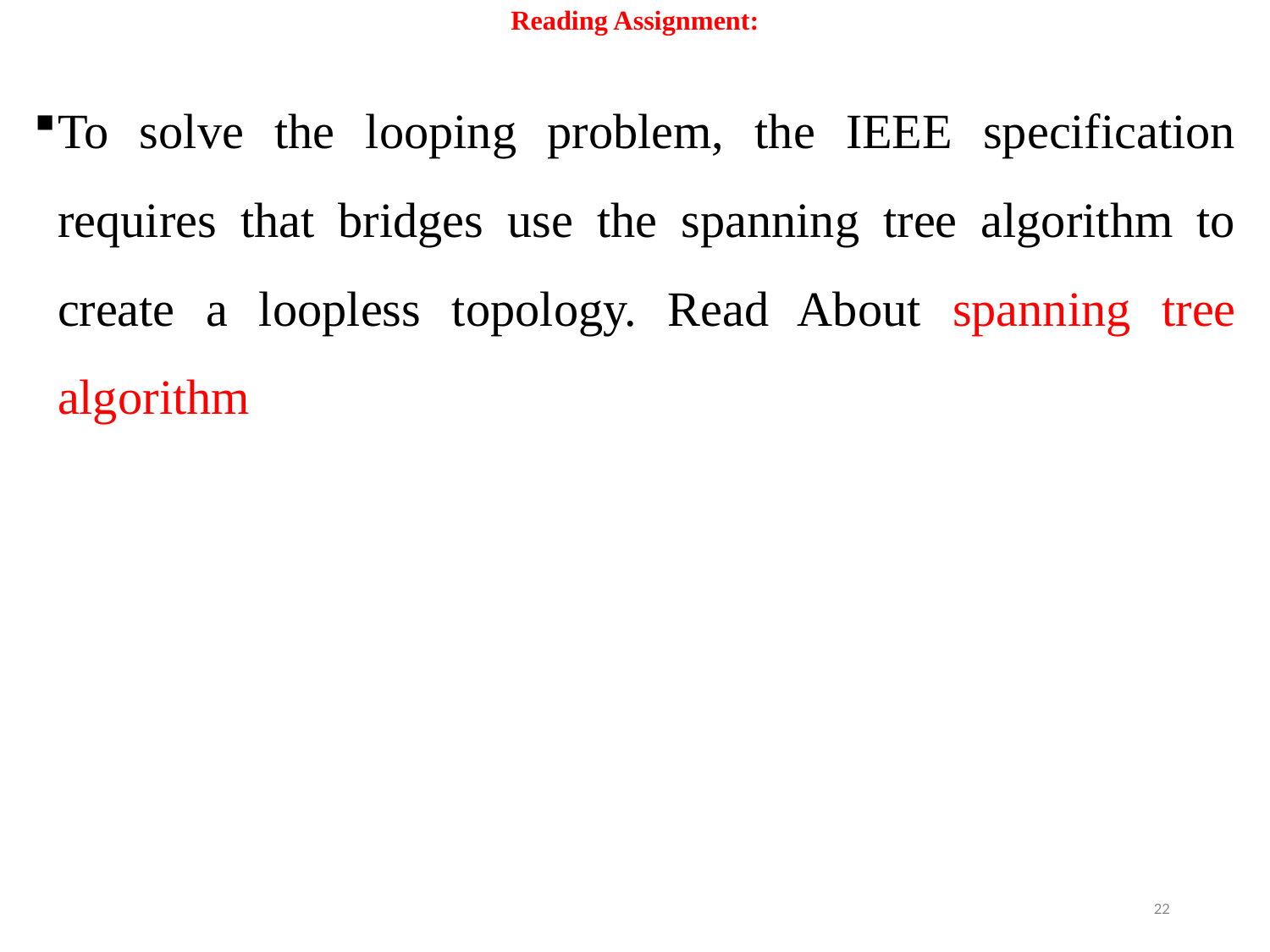

# Reading Assignment:
To solve the looping problem, the IEEE specification requires that bridges use the spanning tree algorithm to create a loopless topology. Read About spanning tree algorithm

22